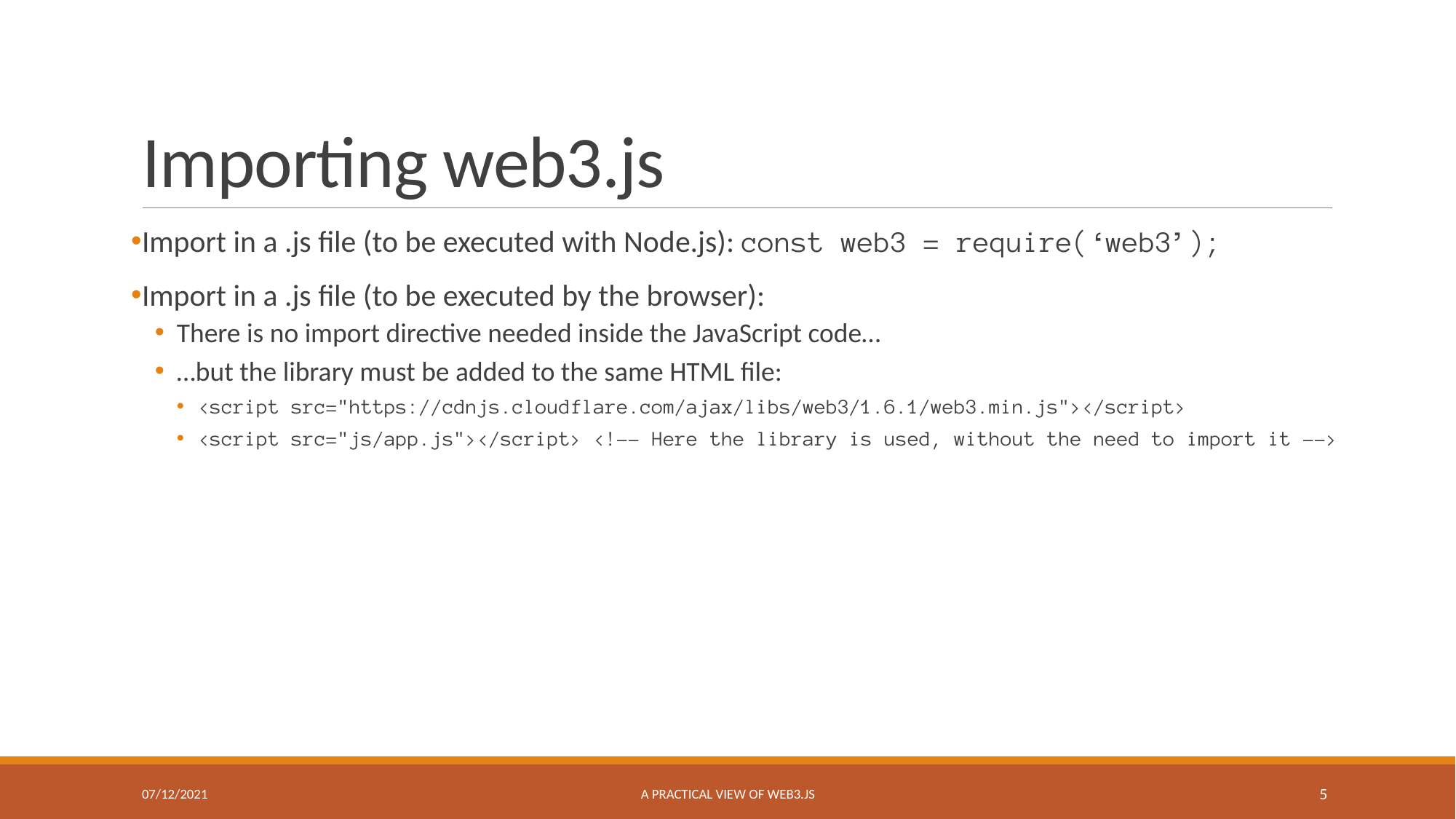

# Importing web3.js
Import in a .js file (to be executed with Node.js): const web3 = require(‘web3’);
Import in a .js file (to be executed by the browser):
There is no import directive needed inside the JavaScript code…
…but the library must be added to the same HTML file:
<script src="https://cdnjs.cloudflare.com/ajax/libs/web3/1.6.1/web3.min.js"></script>
<script src="js/app.js"></script> <!-- Here the library is used, without the need to import it -->

07/12/2021
A practical view of web3.js
5